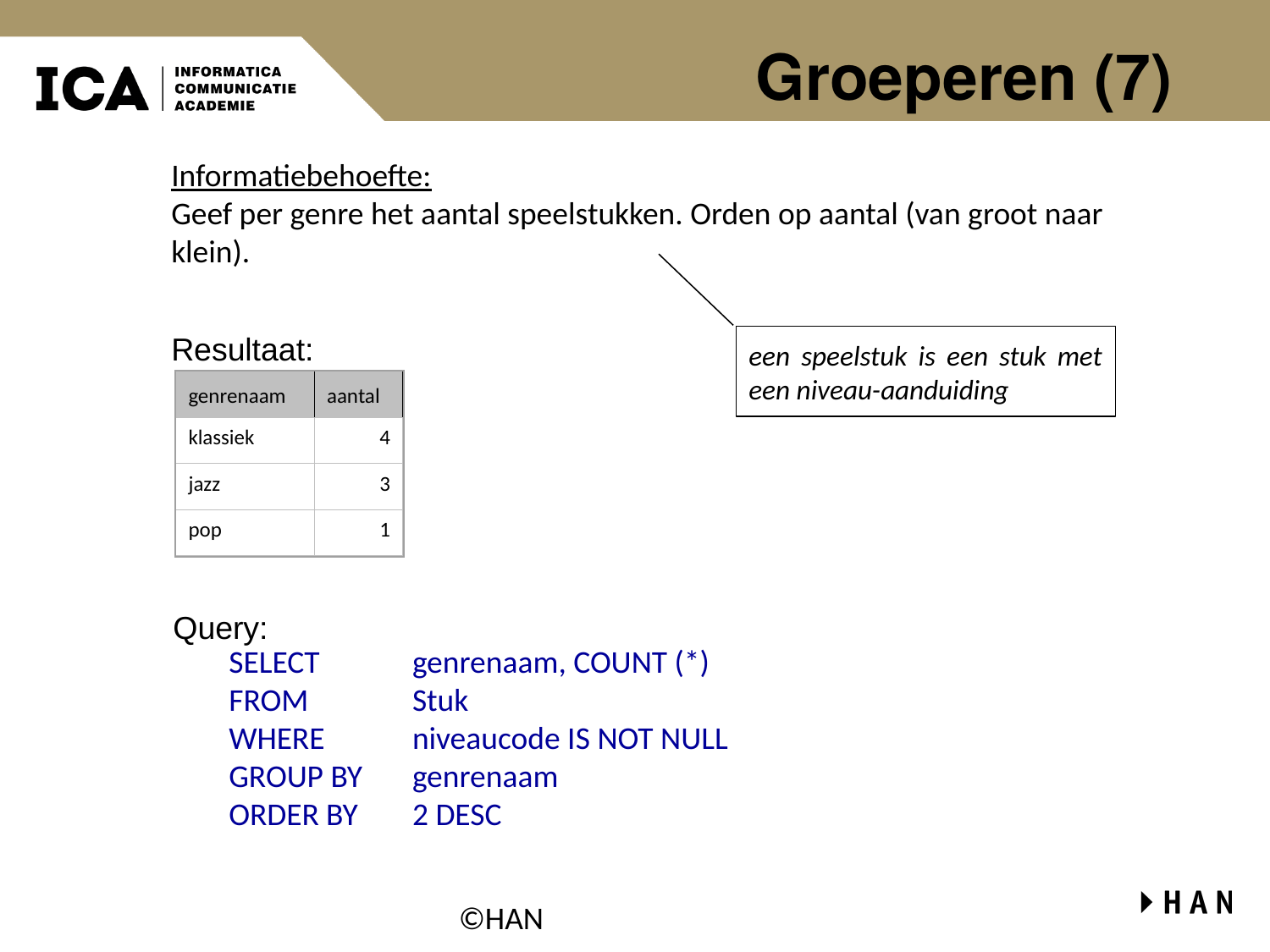

# Groeperen (7)
Informatiebehoefte:
Geef per genre het aantal speelstukken. Orden op aantal (van groot naar klein).

Resultaat:
een speelstuk is een stuk met een niveau-aanduiding

genrenaam

aantal

klassiek

4

jazz

3

pop

1

Query:
SELECT	genrenaam, COUNT (*)
FROM	Stuk
WHERE	niveaucode IS NOT NULL
GROUP BY	genrenaam
ORDER BY	2 DESC
©HAN